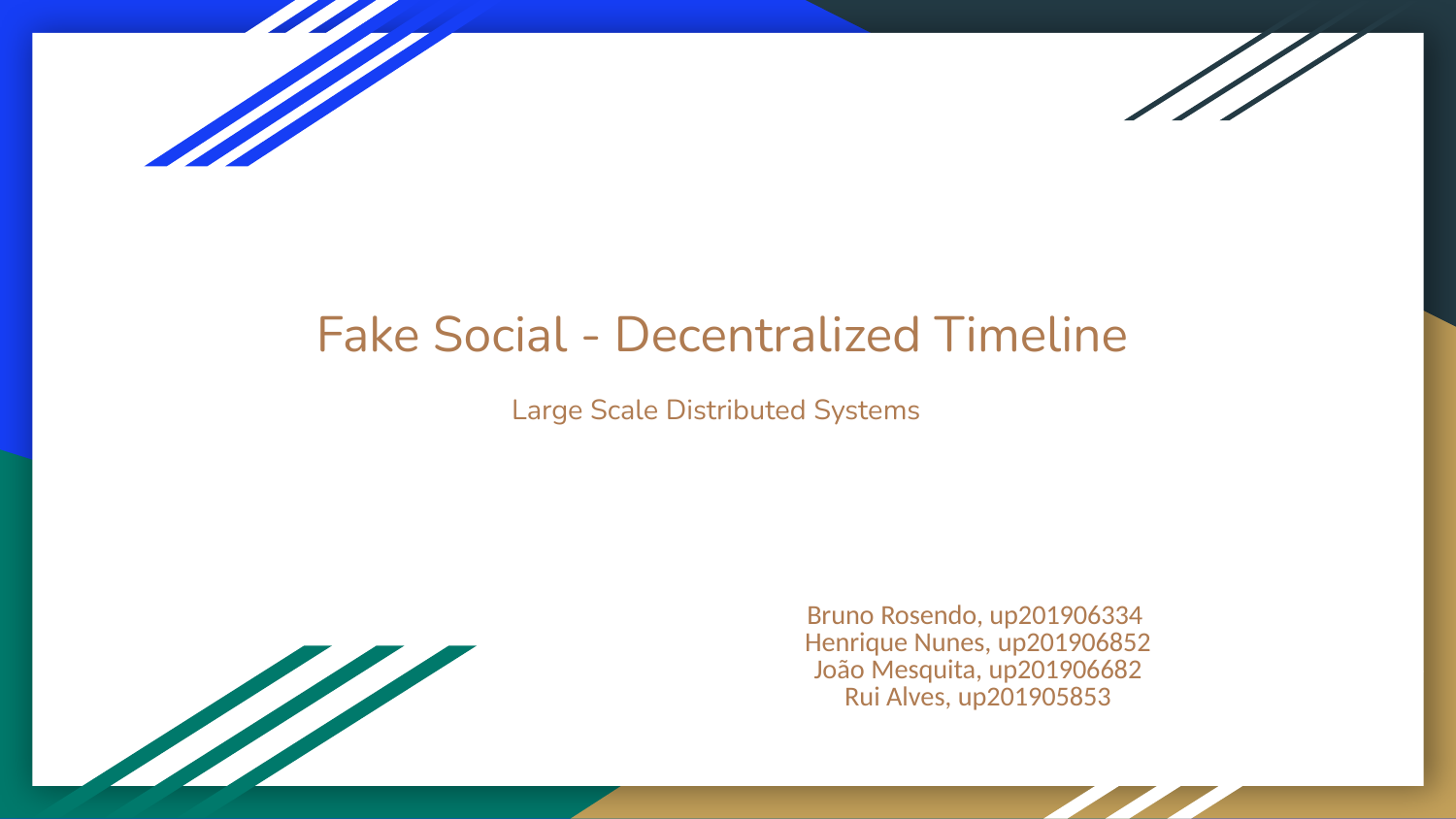

# Fake Social - Decentralized Timeline
Large Scale Distributed Systems
Bruno Rosendo, up201906334
Henrique Nunes, up201906852
João Mesquita, up201906682
Rui Alves, up201905853